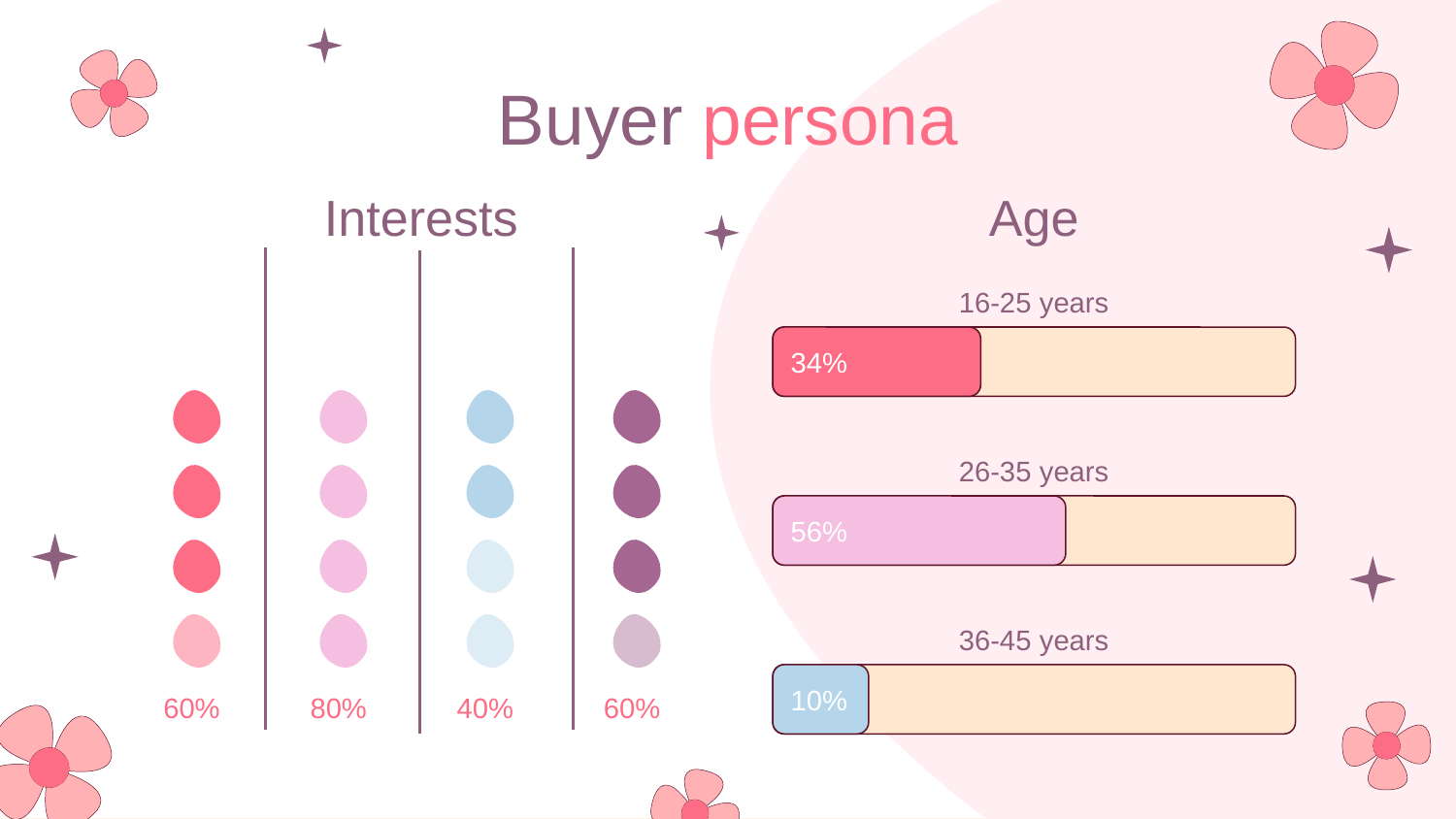

# Buyer persona
Age
Interests
16-25 years
34%

26-35 years

56%

36-45 years

10%

60%
80%
40%
60%